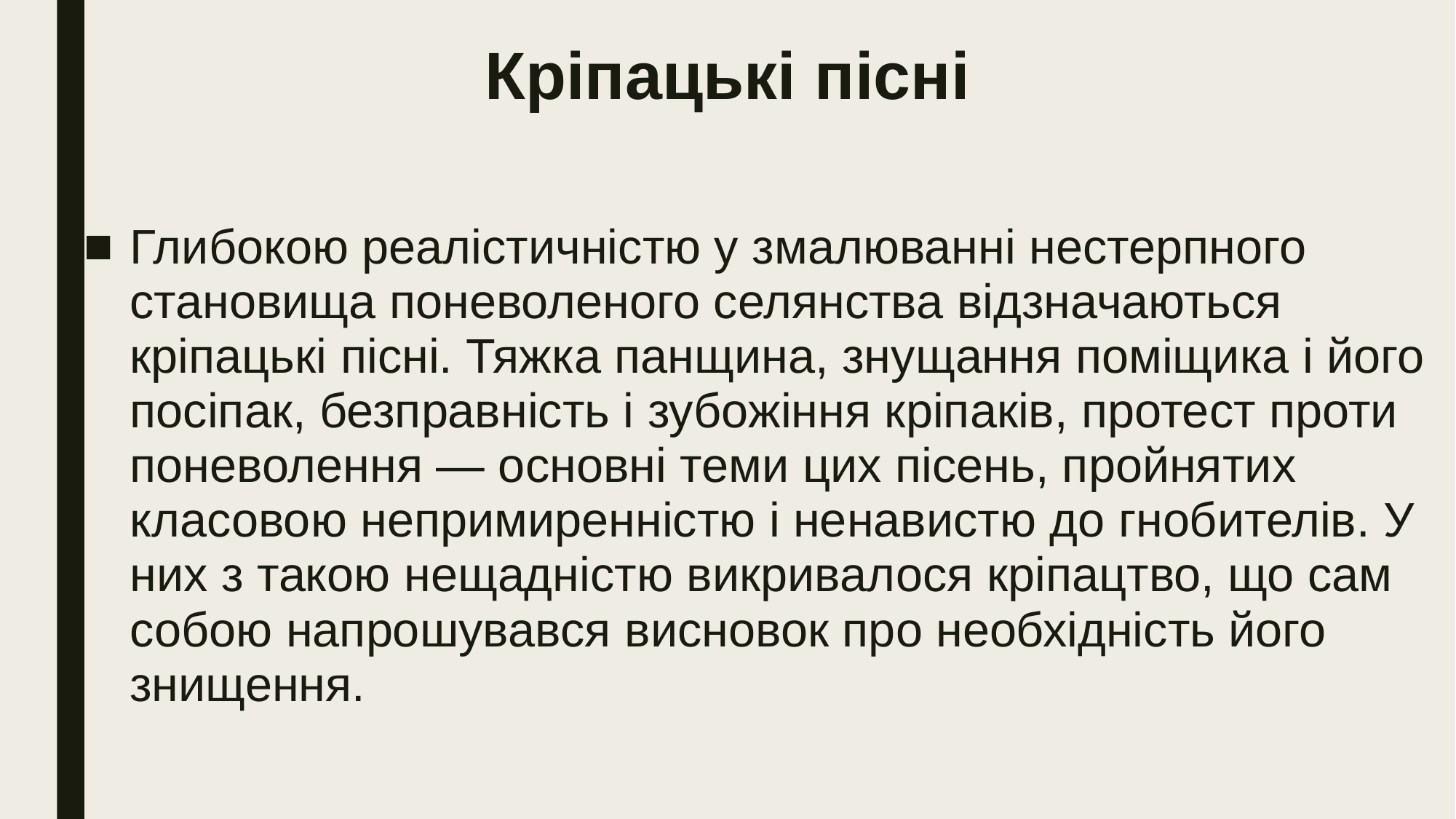

# Кріпацькі пісні
Глибокою реалістичністю у змалюванні нестерпного становища поневоленого селянства відзначаються кріпацькі пісні. Тяжка панщина, знущання поміщика і його посіпак, безправність і зубожіння кріпаків, протест проти поневолення — основні теми цих пісень, пройнятих класовою непримиренністю і ненавистю до гнобителів. У них з такою нещадністю викривалося кріпацтво, що сам собою напрошувався висновок про необхідність його знищення.